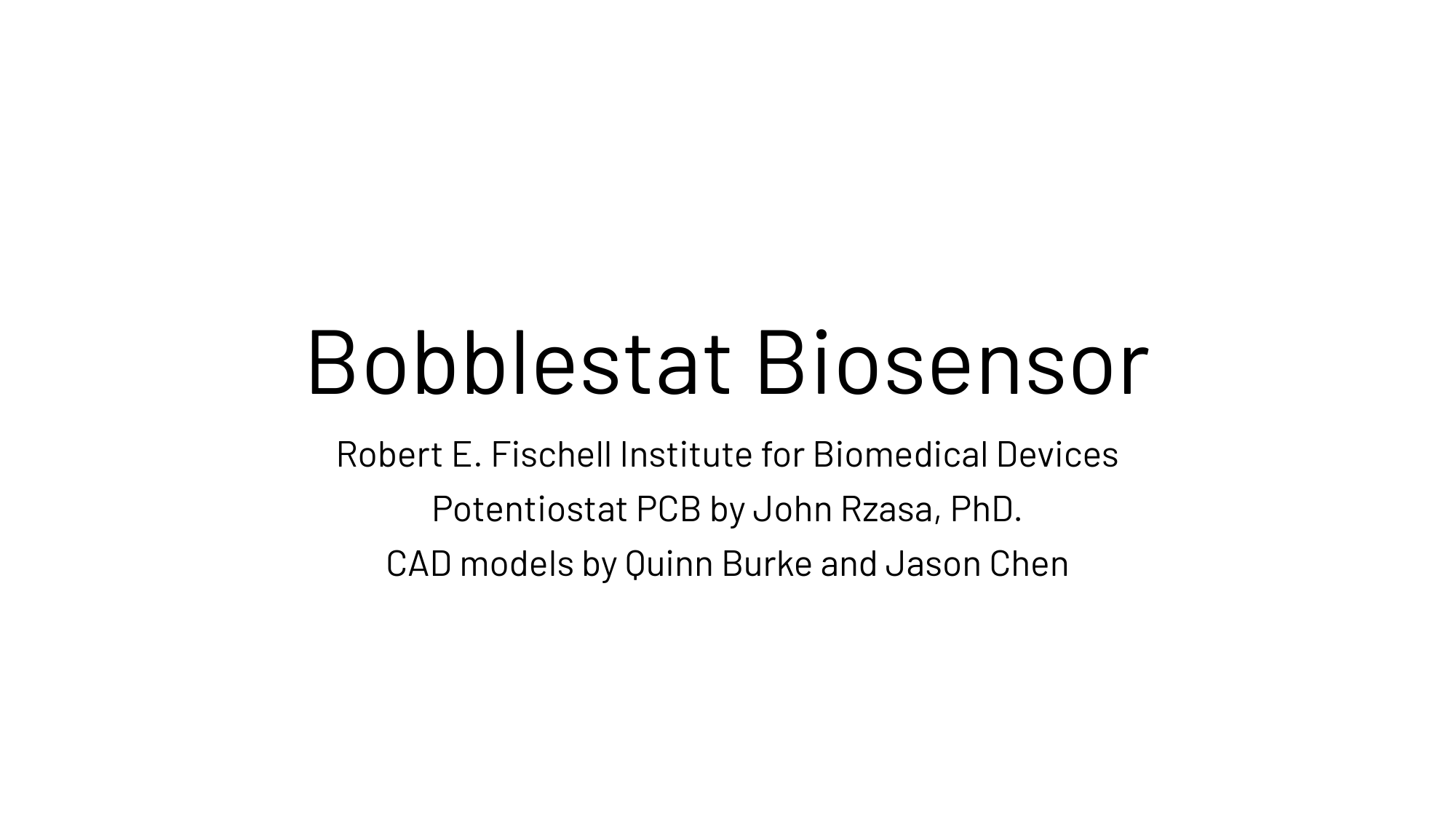

# Bobblestat Biosensor
Robert E. Fischell Institute for Biomedical Devices
Potentiostat PCB by John Rzasa, PhD.
CAD models by Quinn Burke and Jason Chen